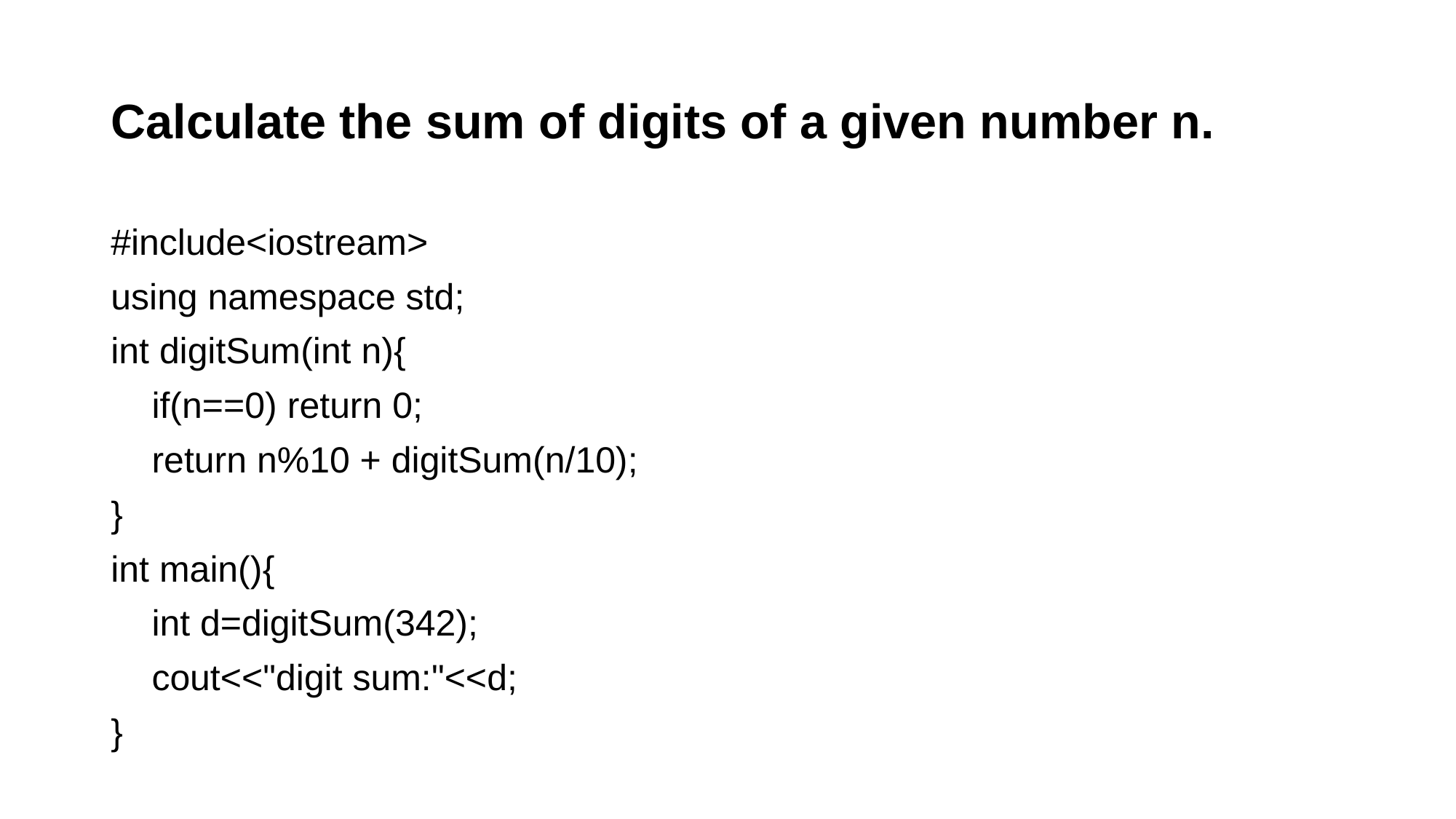

# Calculate the sum of digits of a given number n.
#include<iostream>
using namespace std;
int digitSum(int n){
    if(n==0) return 0;
    return n%10 + digitSum(n/10);
}
int main(){
    int d=digitSum(342);
    cout<<"digit sum:"<<d;
}